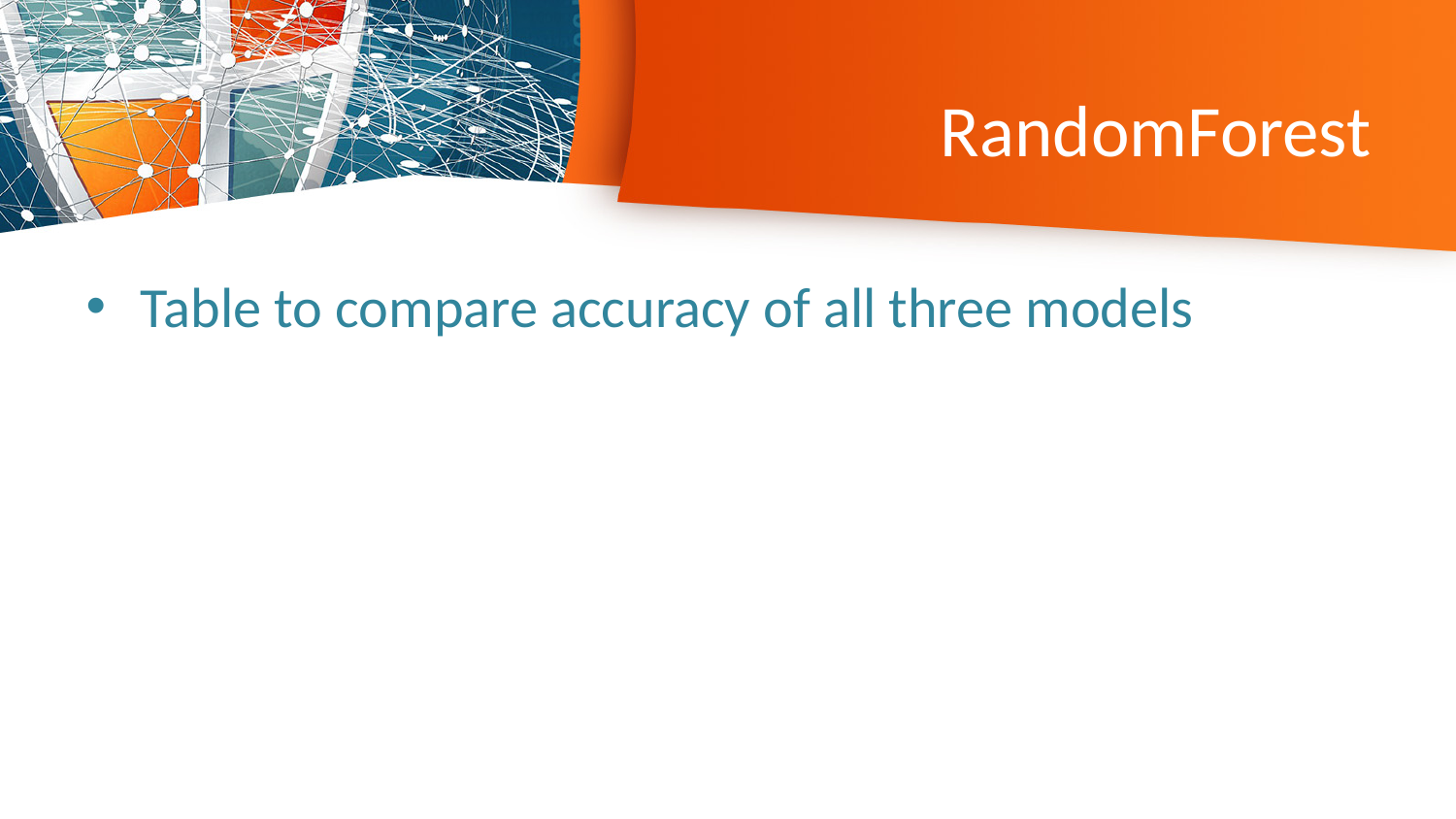

# RandomForest
Table to compare accuracy of all three models